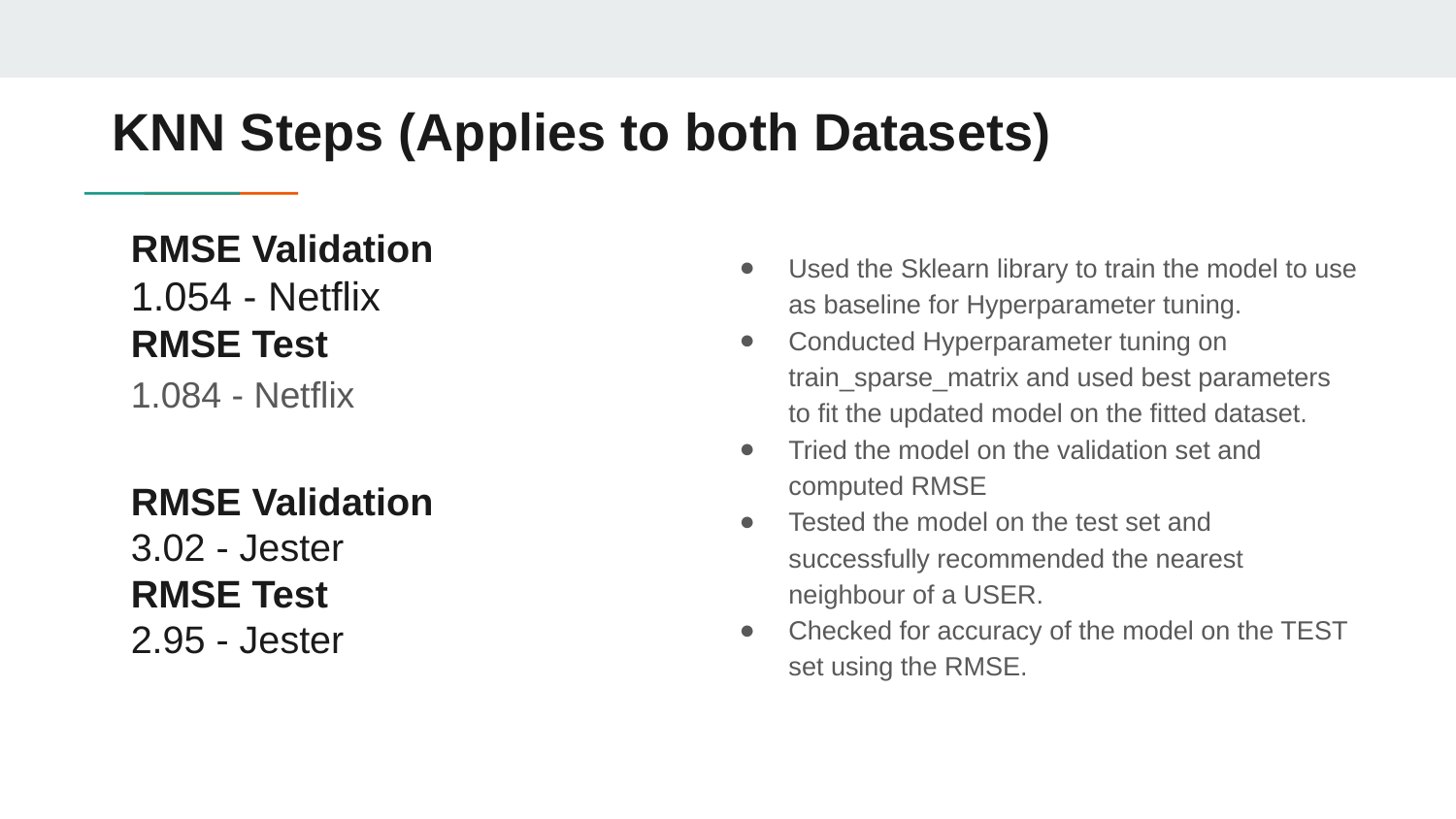

KNN Steps (Applies to both Datasets)
# RMSE Validation
1.054 - Netflix
RMSE Test
1.084 - Netflix
Used the Sklearn library to train the model to use as baseline for Hyperparameter tuning.
Conducted Hyperparameter tuning on train_sparse_matrix and used best parameters to fit the updated model on the fitted dataset.
Tried the model on the validation set and computed RMSE
Tested the model on the test set and successfully recommended the nearest neighbour of a USER.
Checked for accuracy of the model on the TEST set using the RMSE.

RMSE Validation
3.02 - Jester
RMSE Test
2.95 - Jester